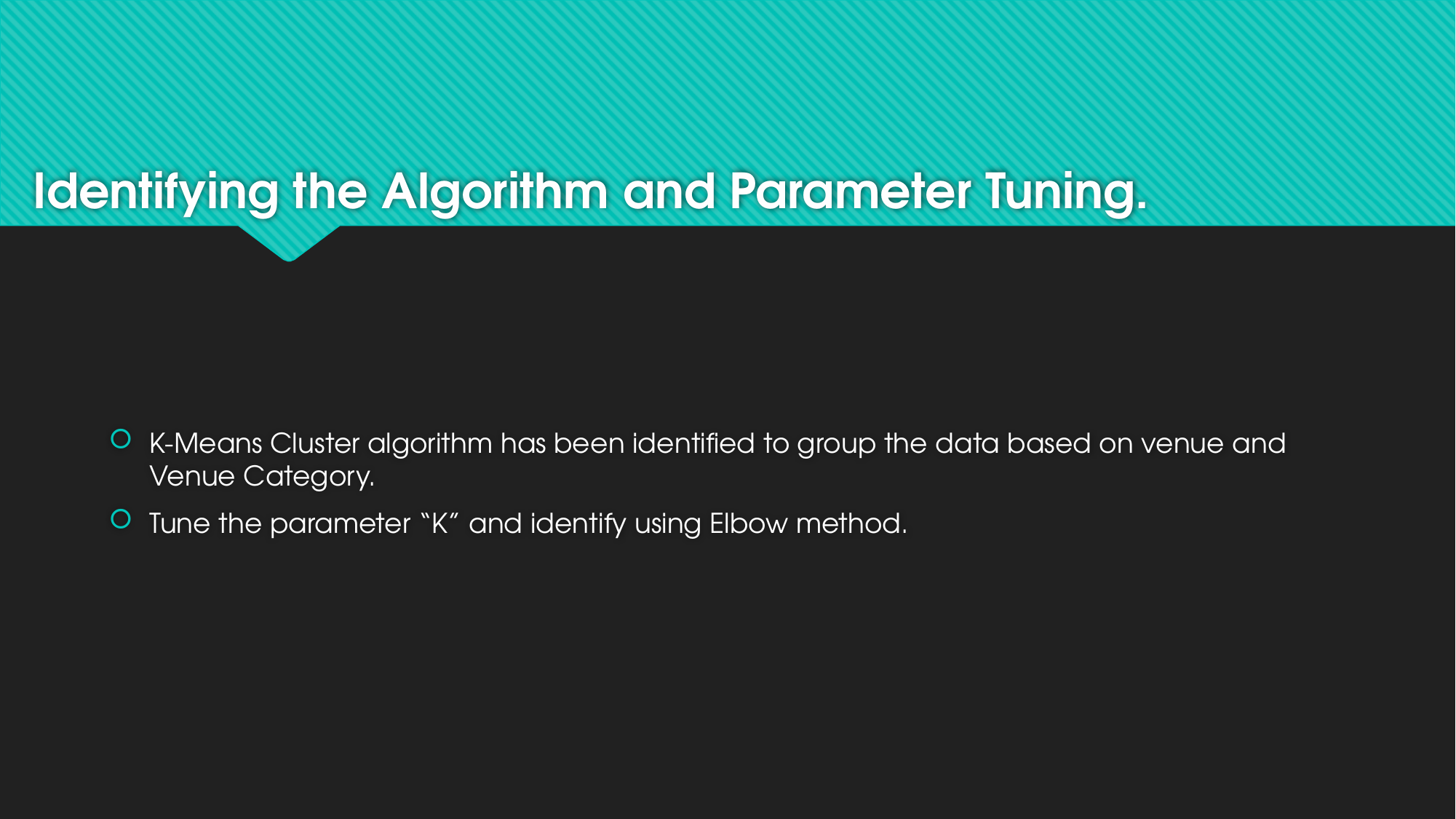

# Identifying the Algorithm and Parameter Tuning.
K-Means Cluster algorithm has been identified to group the data based on venue and Venue Category.
Tune the parameter “K” and identify using Elbow method.